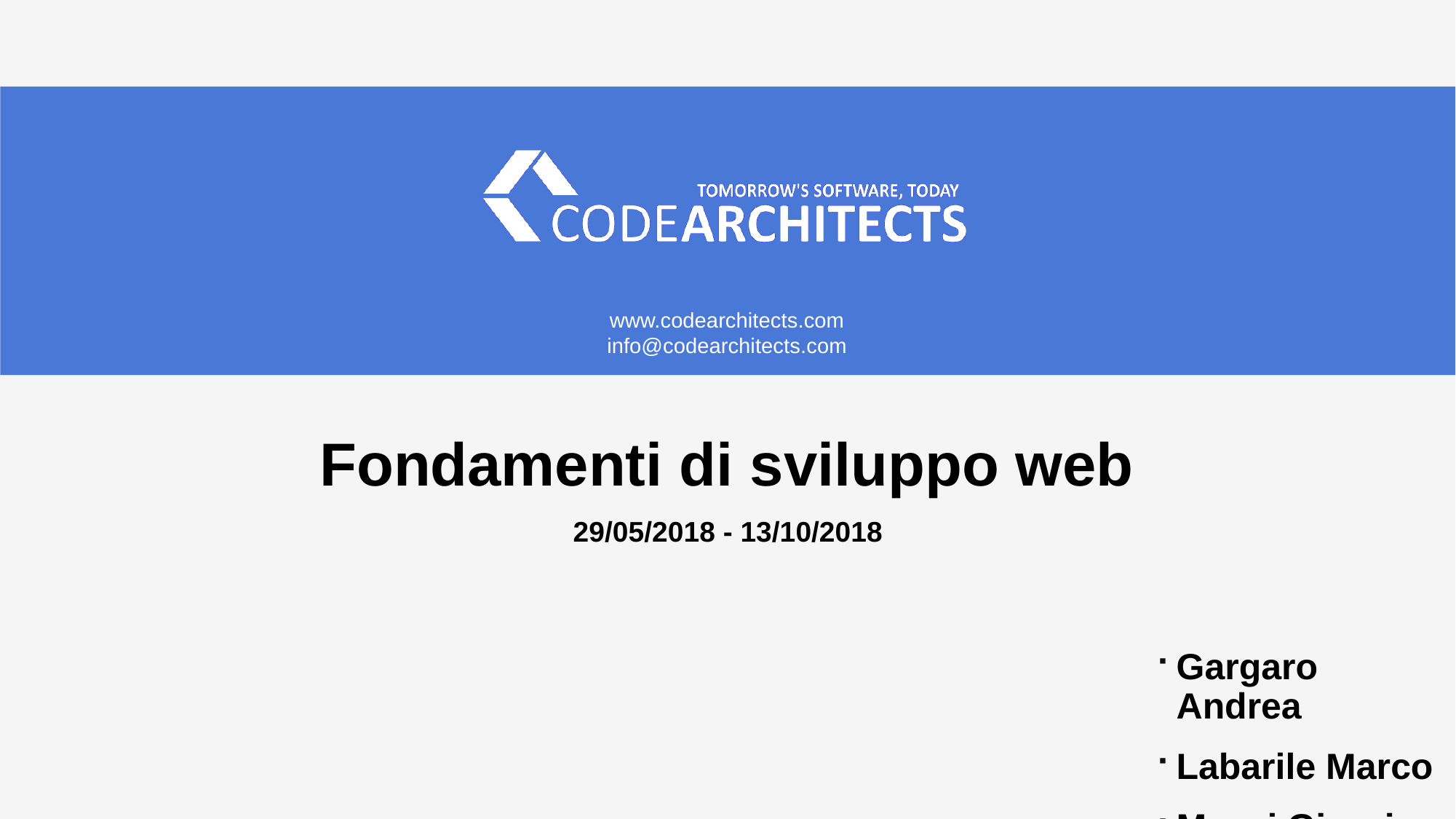

Fondamenti di sviluppo web
29/05/2018 - 13/10/2018
Gargaro Andrea
Labarile Marco
Masci Giorgio